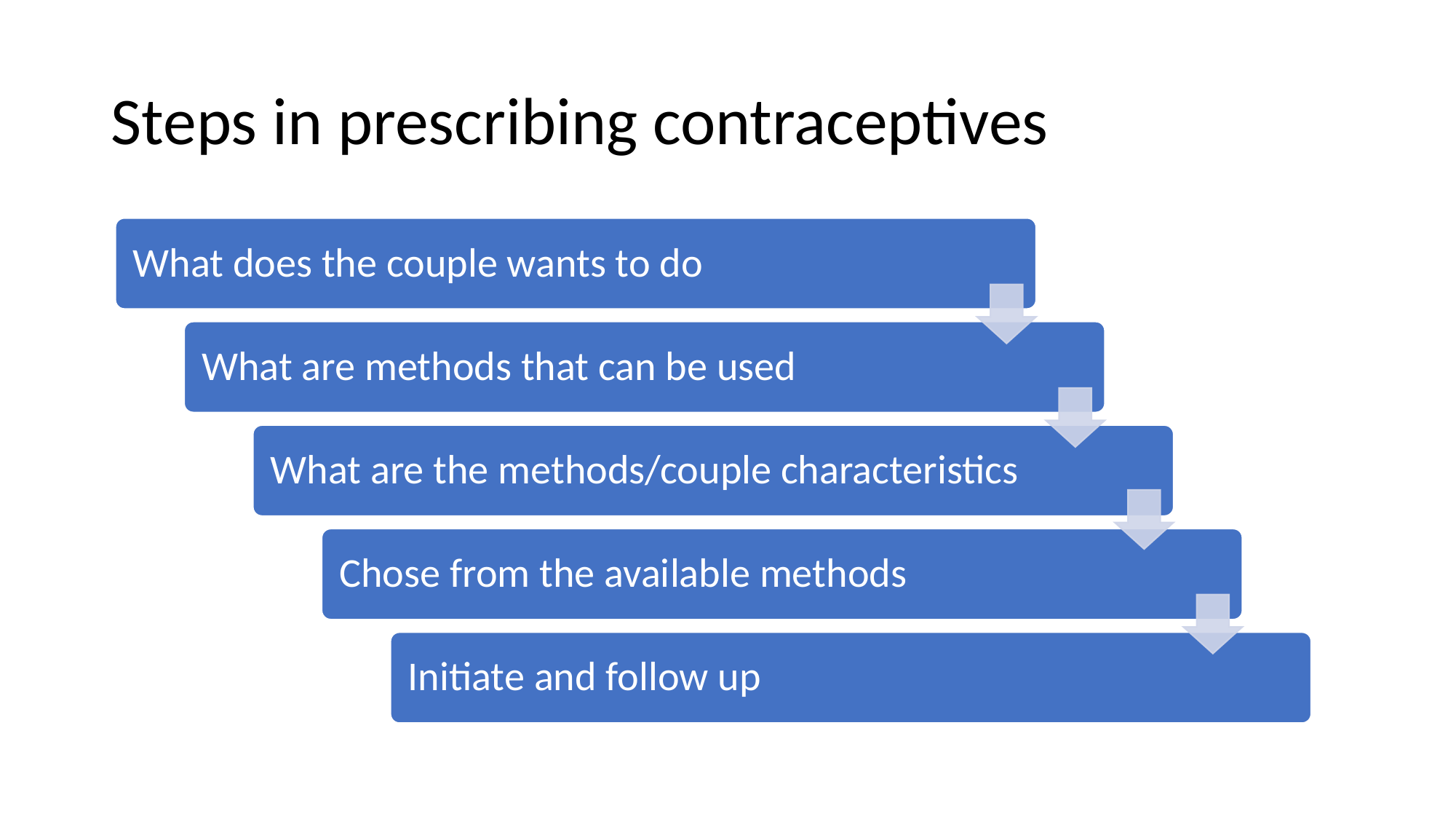

# Steps in prescribing contraceptives
What does the couple wants to do
What are methods that can be used
What are the methods/couple characteristics
Chose from the available methods
Initiate and follow up